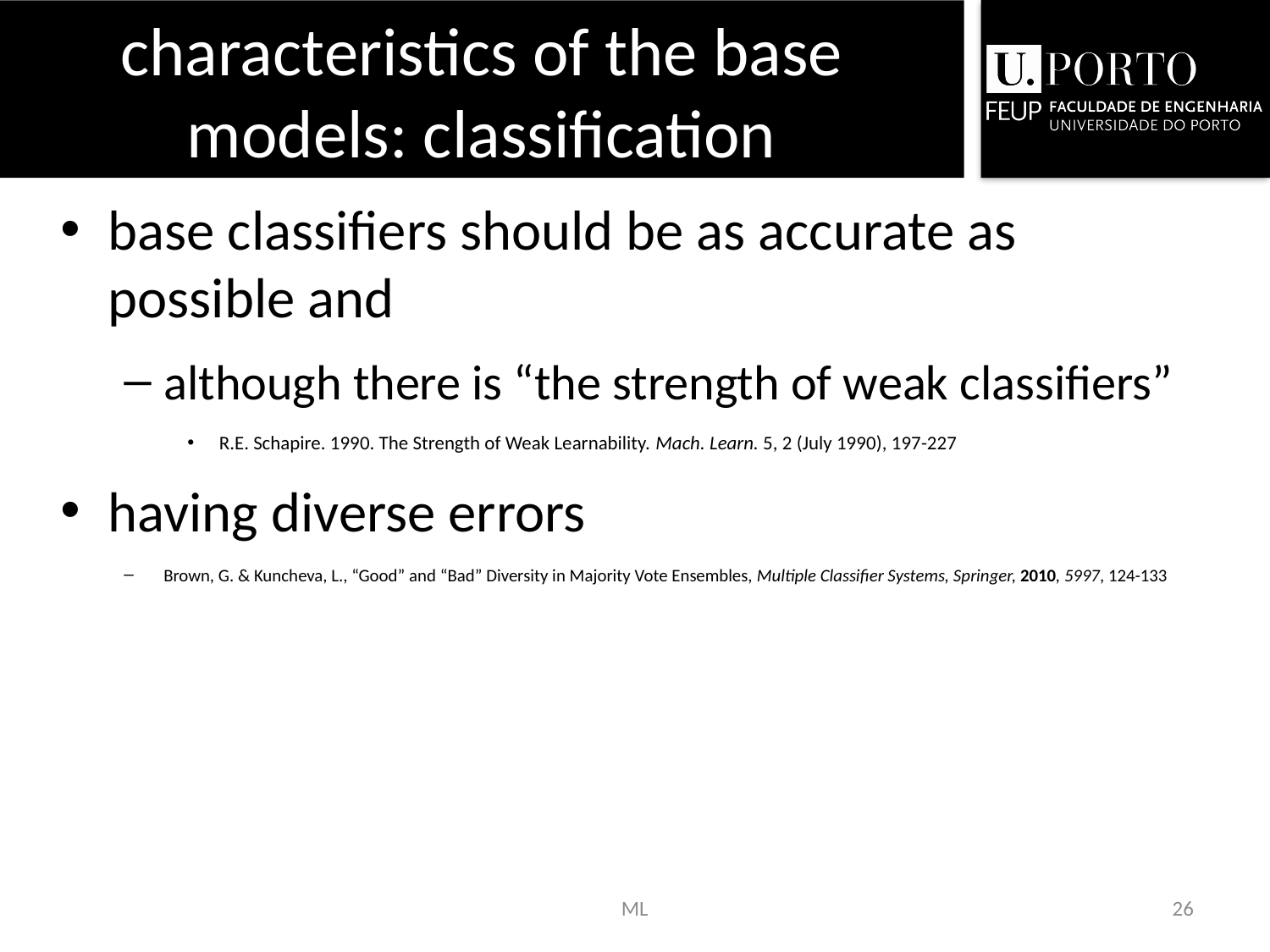

# characteristics of the base models: classification
base classifiers should be as accurate as possible and
although there is “the strength of weak classifiers”
R.E. Schapire. 1990. The Strength of Weak Learnability. Mach. Learn. 5, 2 (July 1990), 197-227
having diverse errors
Brown, G. & Kuncheva, L., “Good” and “Bad” Diversity in Majority Vote Ensembles, Multiple Classifier Systems, Springer, 2010, 5997, 124-133
ML
26